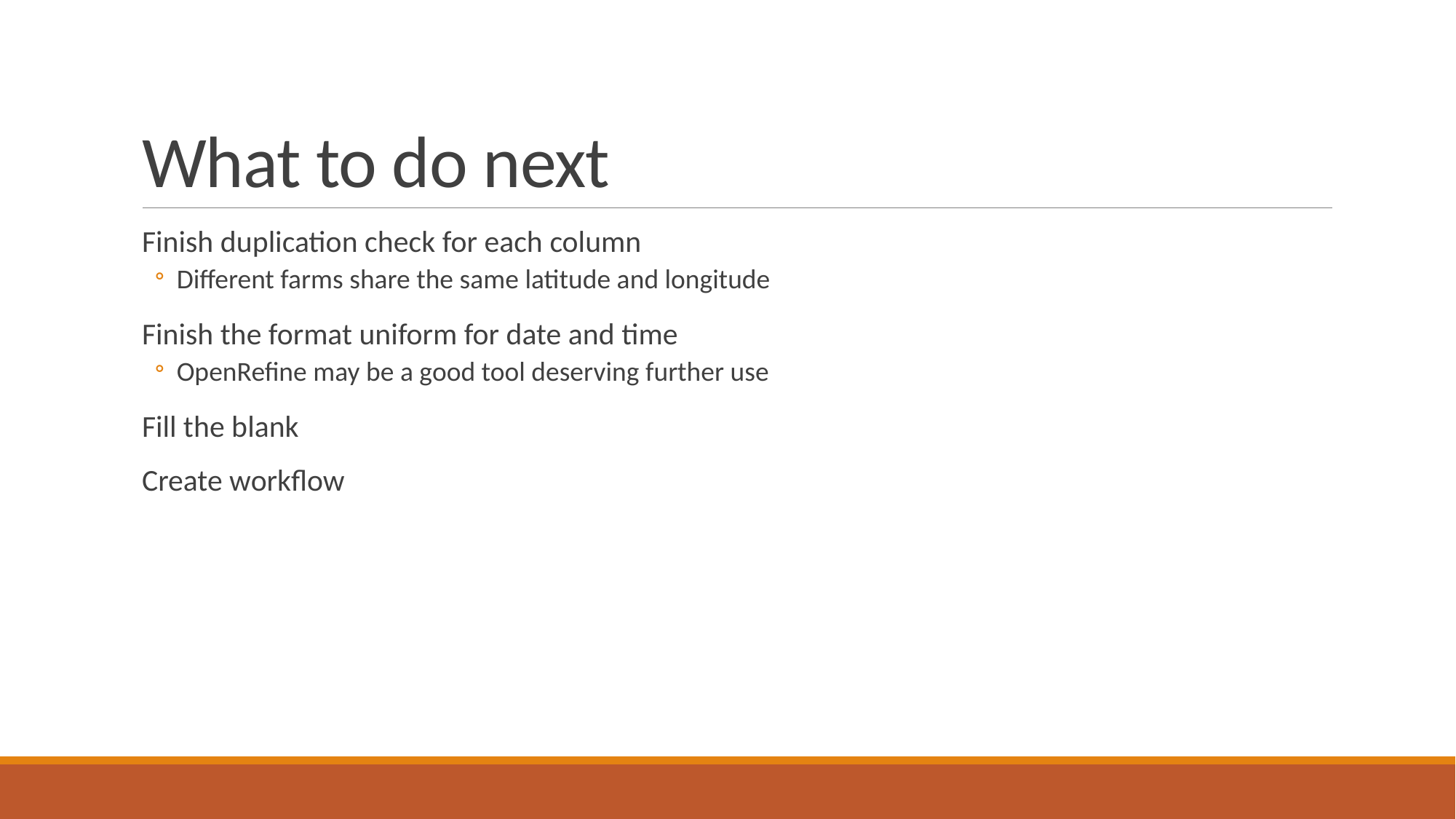

# What to do next
Finish duplication check for each column
Different farms share the same latitude and longitude
Finish the format uniform for date and time
OpenRefine may be a good tool deserving further use
Fill the blank
Create workflow